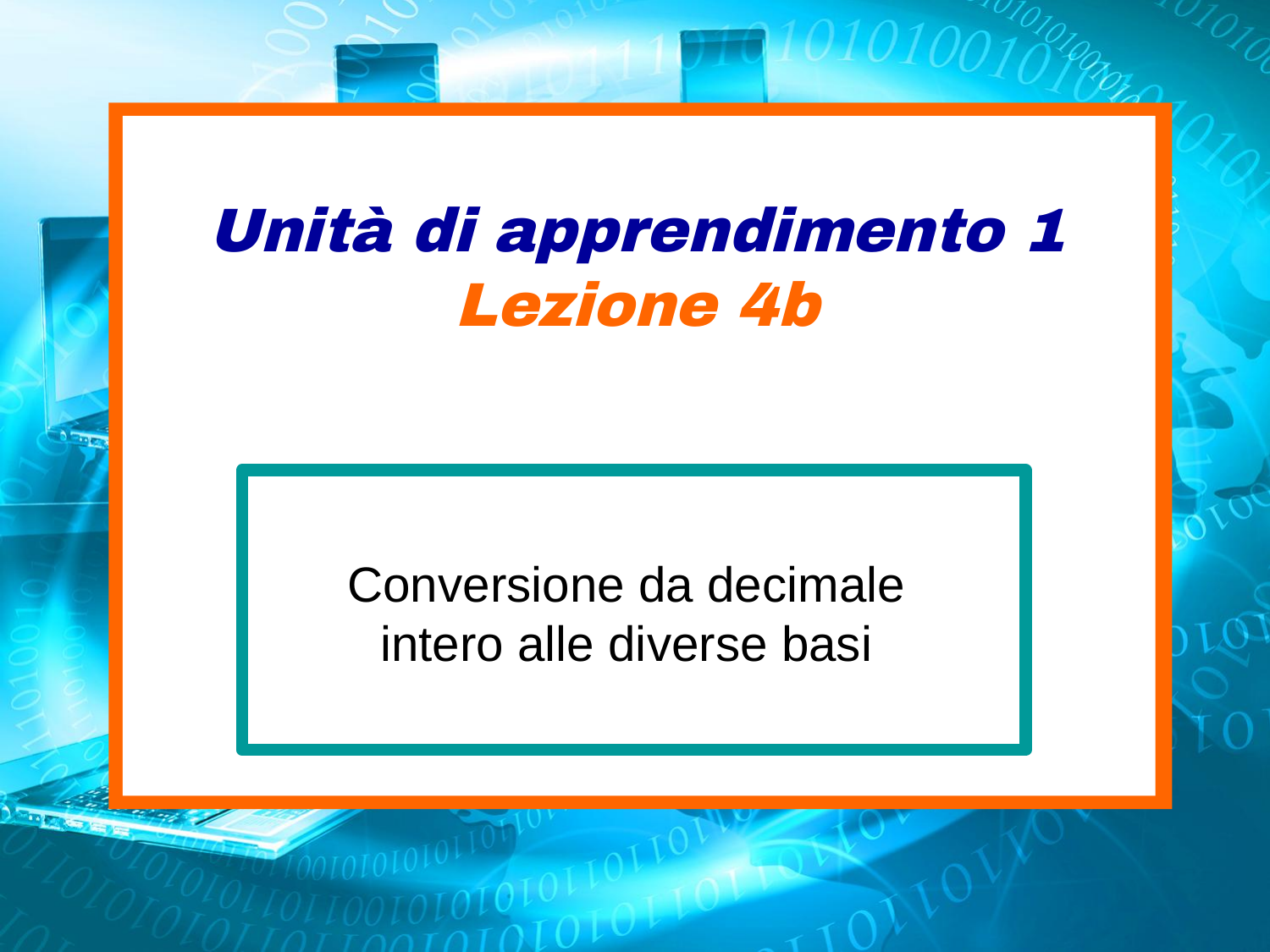

# Unità di apprendimento 1 Lezione 4b
Conversione da decimale intero alle diverse basi